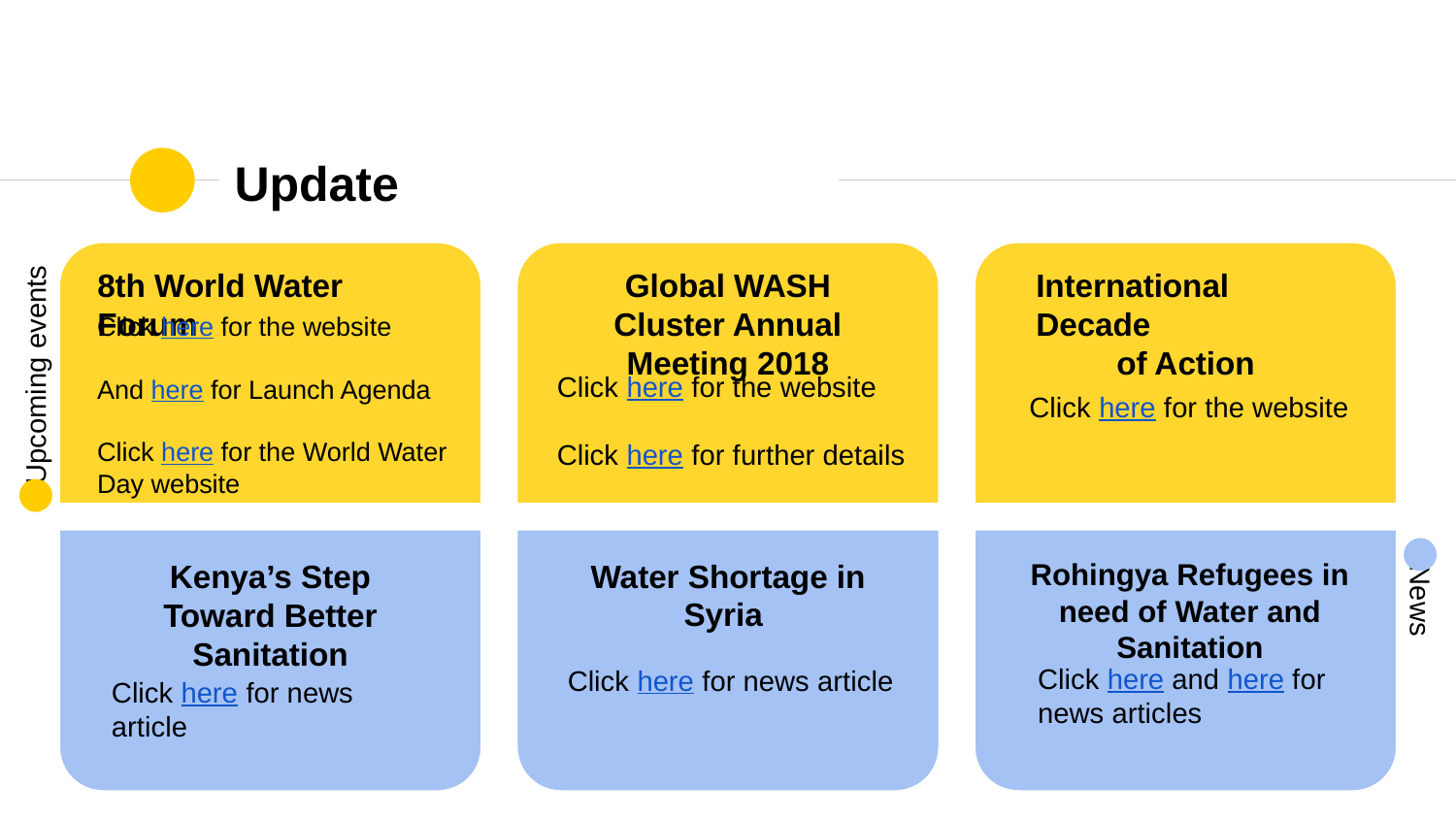

# Update

8th World Water Forum
Click here for the website

And here for Launch Agenda

Click here for the World Water Day website

International Decade
of Action
Click here for the website

Global WASH Cluster Annual Meeting 2018
Upcoming events
Click here for the website

Click here for further details
•

Water Shortage in Syria
Rohingya Refugees in need of Water and Sanitation
Kenya’s Step Toward Better Sanitation
•
News

Click here and here for news articles
Click here for news article
Click here for news article